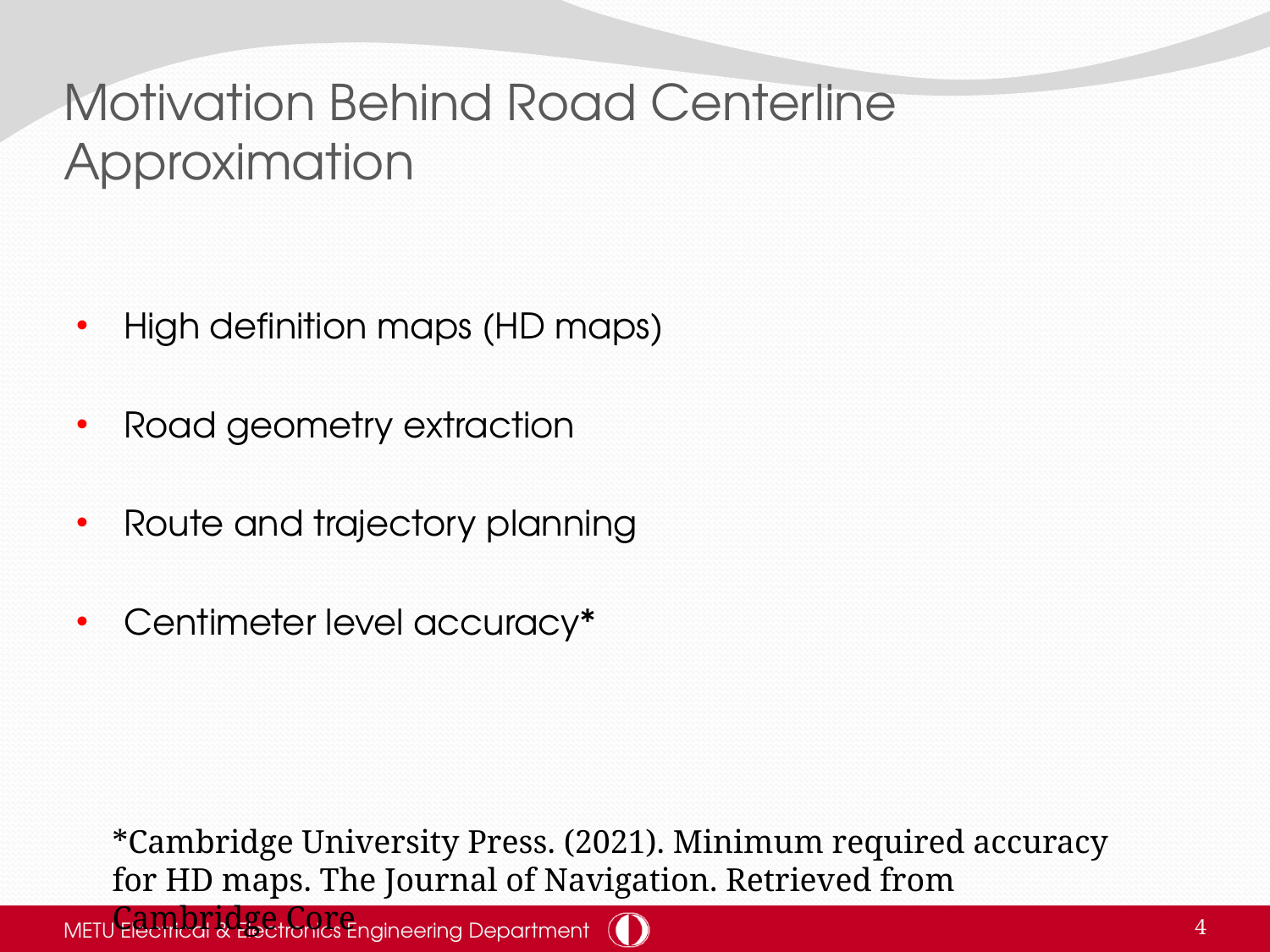

# Motivation Behind Road Centerline Approximation

High definition maps (HD maps)

Road geometry extraction

Route and trajectory planning

Centimeter level accuracy*
*Cambridge University Press. (2021). Minimum required accuracy for HD maps. The Journal of Navigation. Retrieved from Cambridge Core
METU Electrical & Electronics Engineering Department
4